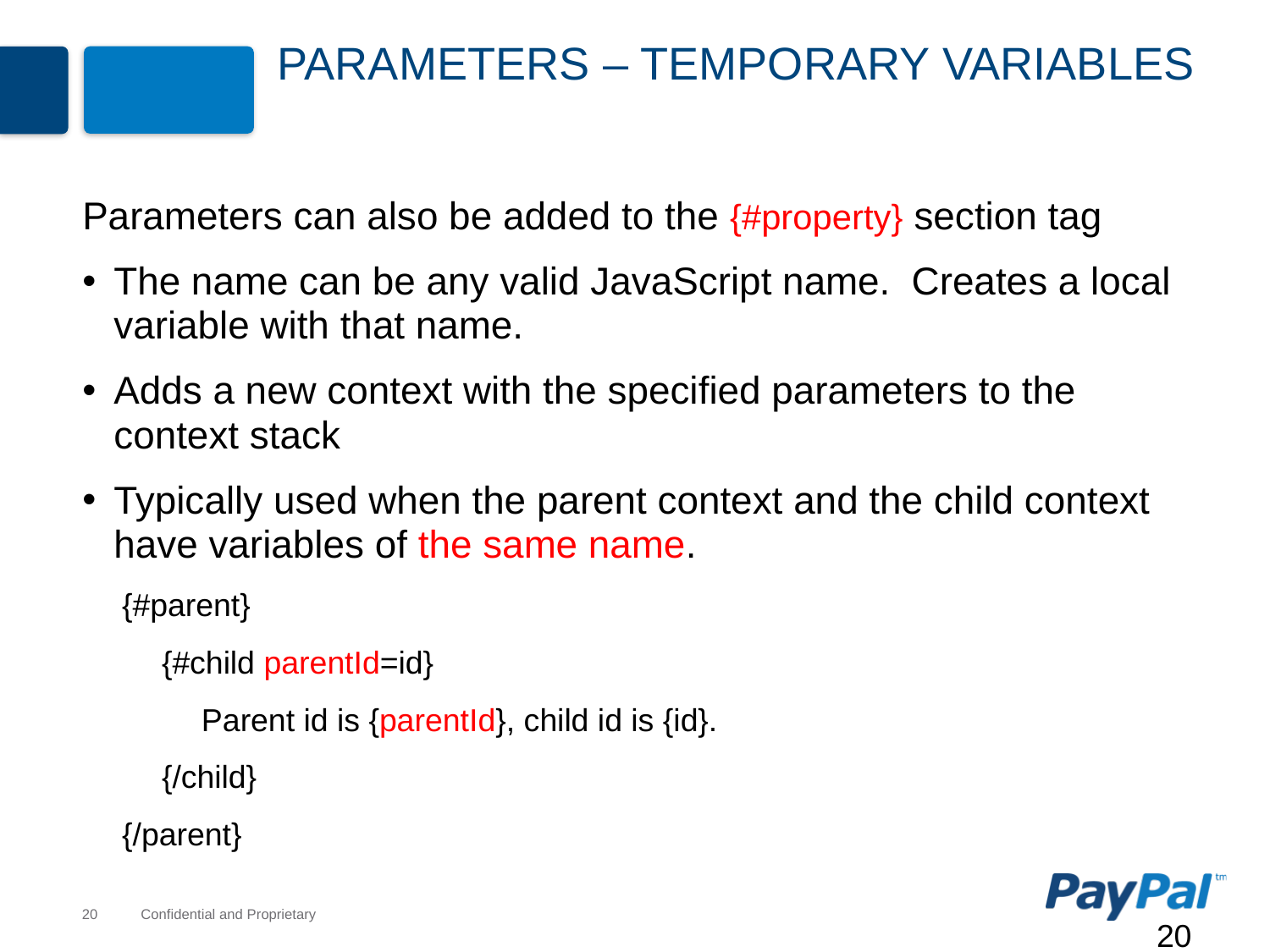

# Parameters – Temporary Variables
Parameters can also be added to the {#property} section tag
The name can be any valid JavaScript name.  Creates a local variable with that name.
Adds a new context with the specified parameters to the context stack
Typically used when the parent context and the child context have variables of the same name.
{#parent}
{#child parentId=id}
Parent id is {parentId}, child id is {id}.
{/child}
{/parent}
20